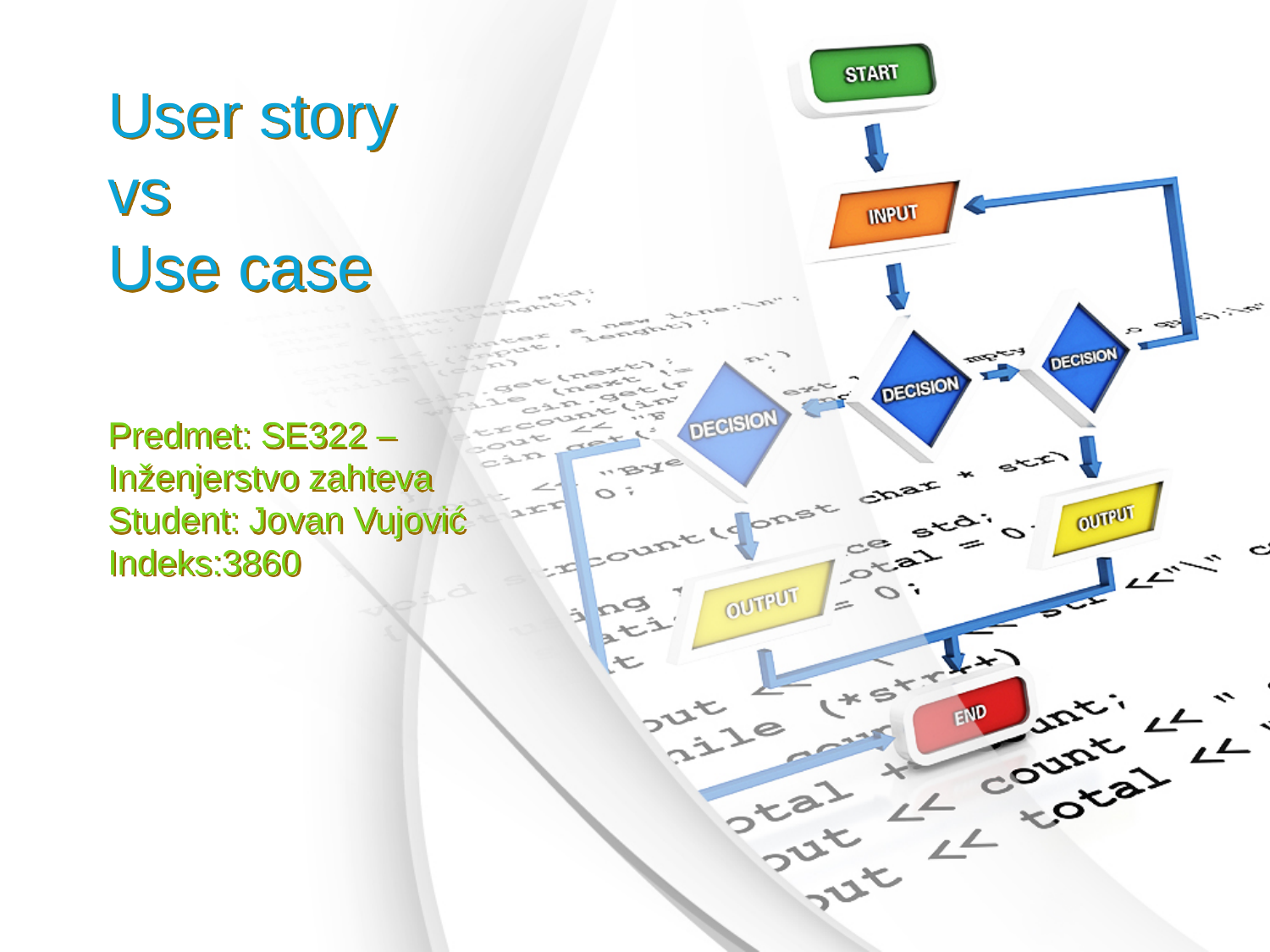

# User story vs Use case
Predmet: SE322 – Inženjerstvo zahteva
Student: Jovan Vujović
Indeks:3860